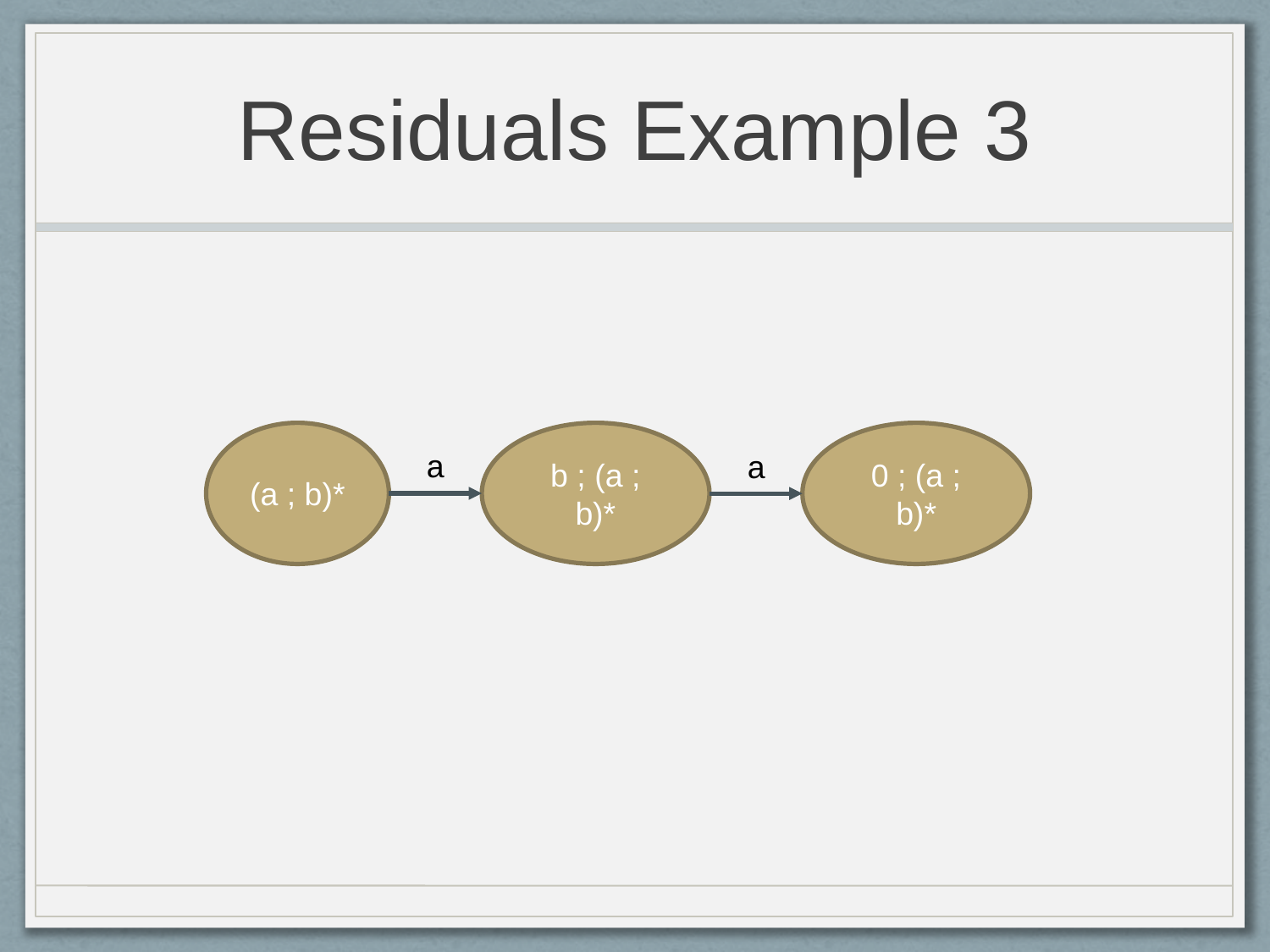

# Residuals Example 3
(a ; b)*
b ; (a ; b)*
0 ; (a ; b)*
a
a